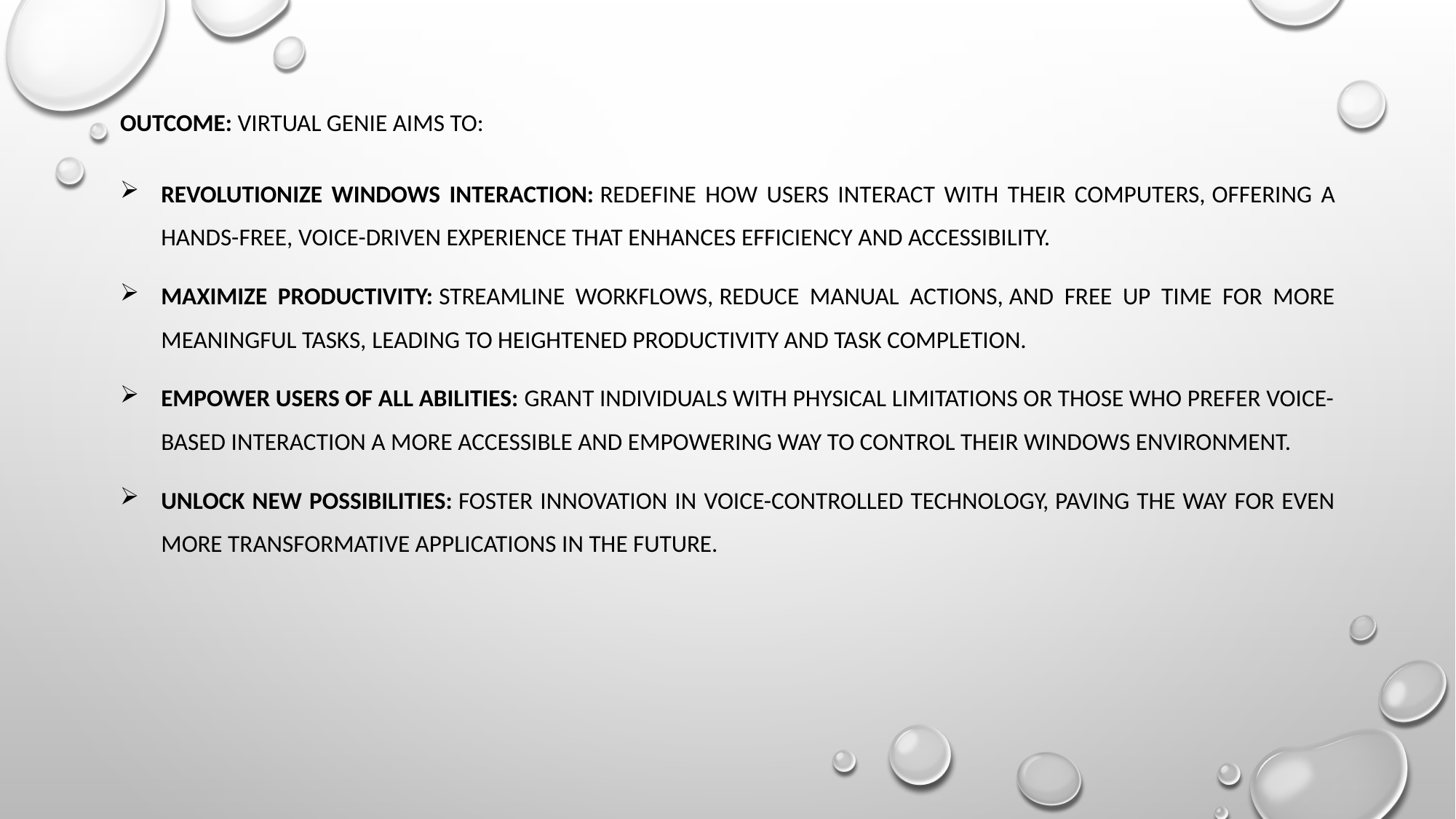

Outcome: Virtual Genie aims to:
Revolutionize Windows Interaction: Redefine how users interact with their computers, offering a hands-free, voice-driven experience that enhances efficiency and accessibility.
Maximize Productivity: Streamline workflows, reduce manual actions, and free up time for more meaningful tasks, leading to heightened productivity and task completion.
Empower Users of All Abilities: Grant individuals with physical limitations or those who prefer voice-based interaction a more accessible and empowering way to control their Windows environment.
Unlock New Possibilities: Foster innovation in voice-controlled technology, paving the way for even more transformative applications in the future.